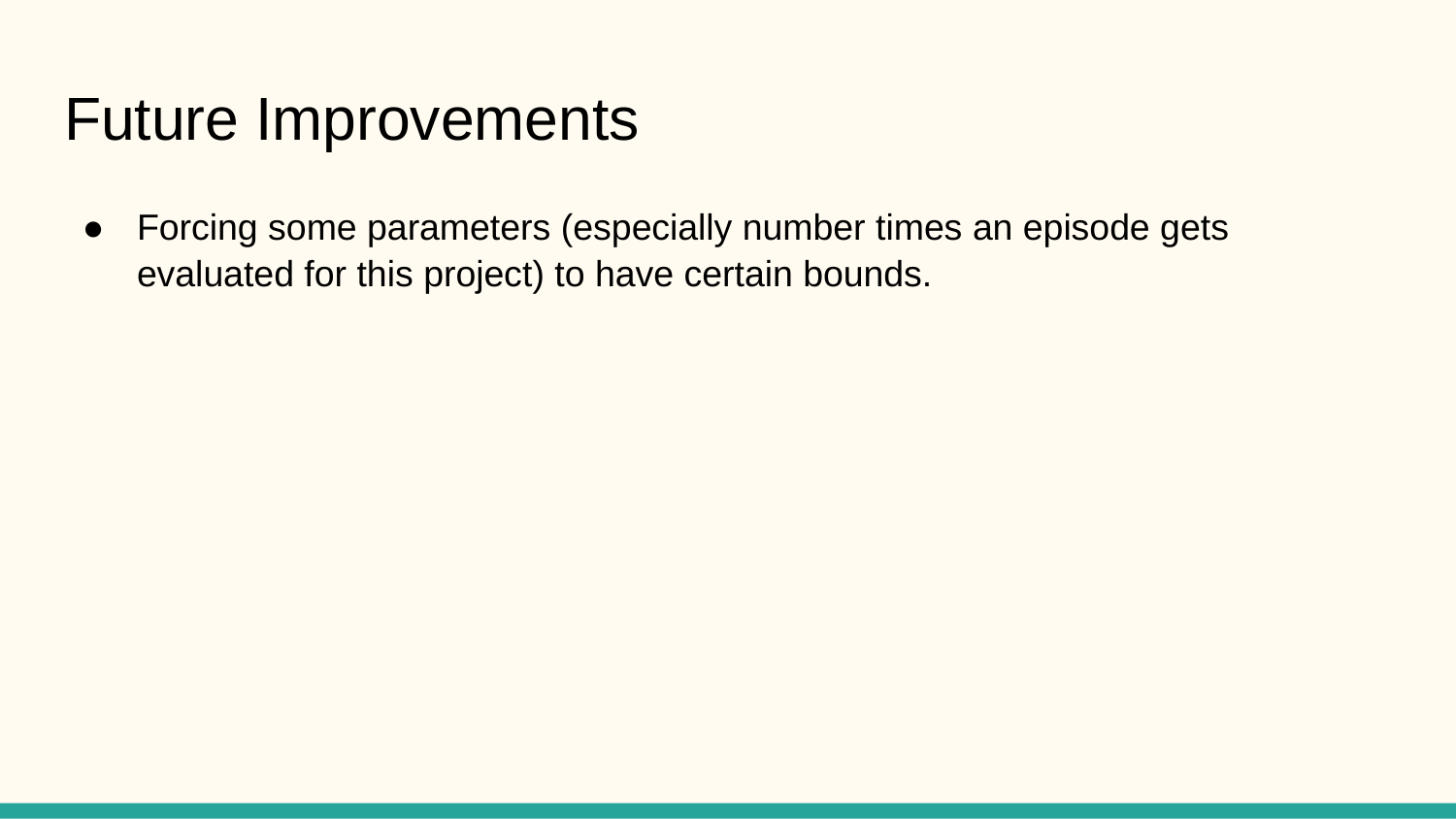

# Future Improvements
Forcing some parameters (especially number times an episode gets evaluated for this project) to have certain bounds.